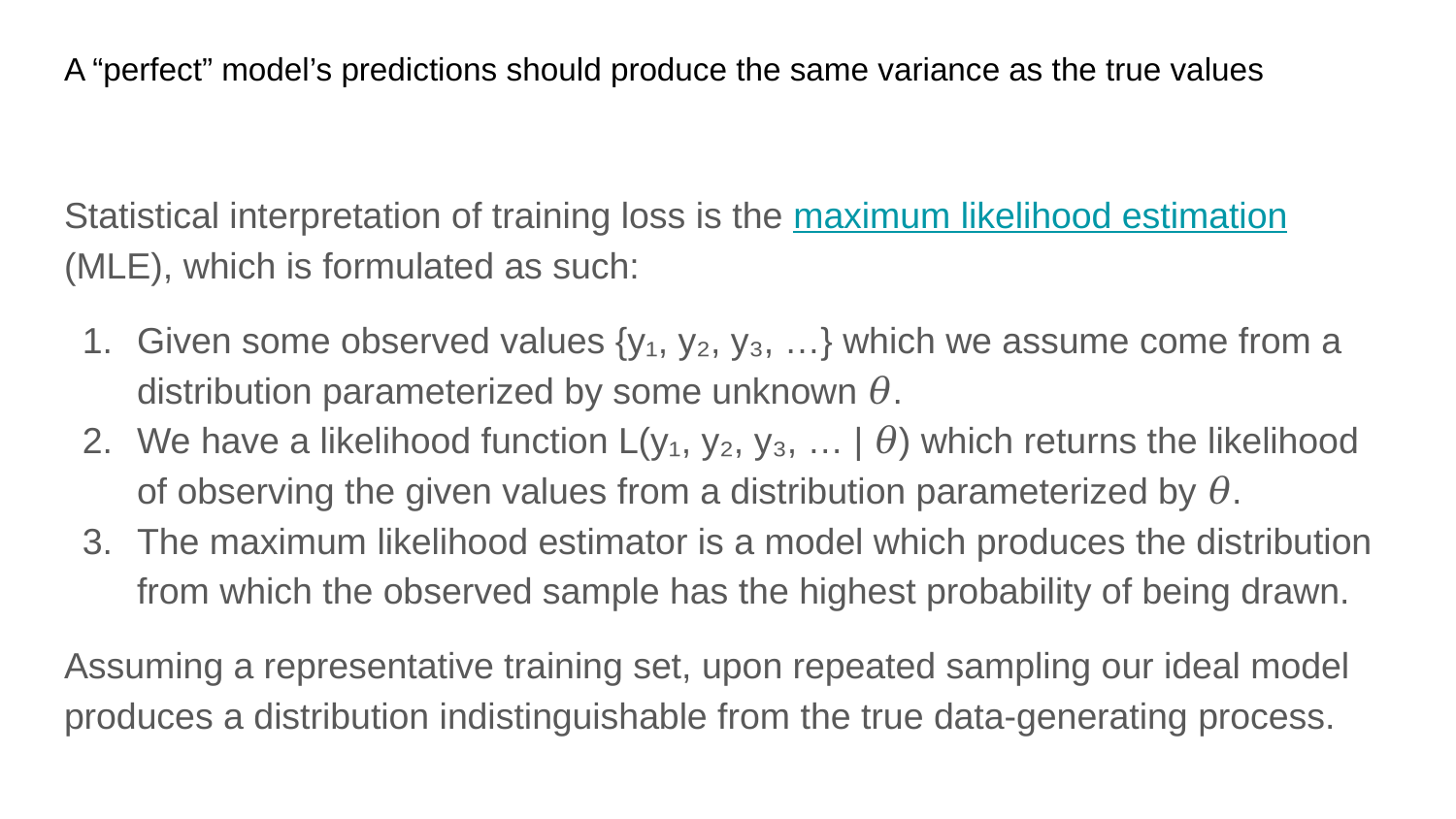

# A “perfect” model’s predictions should produce the same variance as the true values
Statistical interpretation of training loss is the maximum likelihood estimation (MLE), which is formulated as such:
Given some observed values {y₁, y₂, y₃, …} which we assume come from a distribution parameterized by some unknown 𝜃.
We have a likelihood function L(y₁, y₂, y₃, … | 𝜃) which returns the likelihood of observing the given values from a distribution parameterized by 𝜃.
The maximum likelihood estimator is a model which produces the distribution from which the observed sample has the highest probability of being drawn.
Assuming a representative training set, upon repeated sampling our ideal model produces a distribution indistinguishable from the true data-generating process.